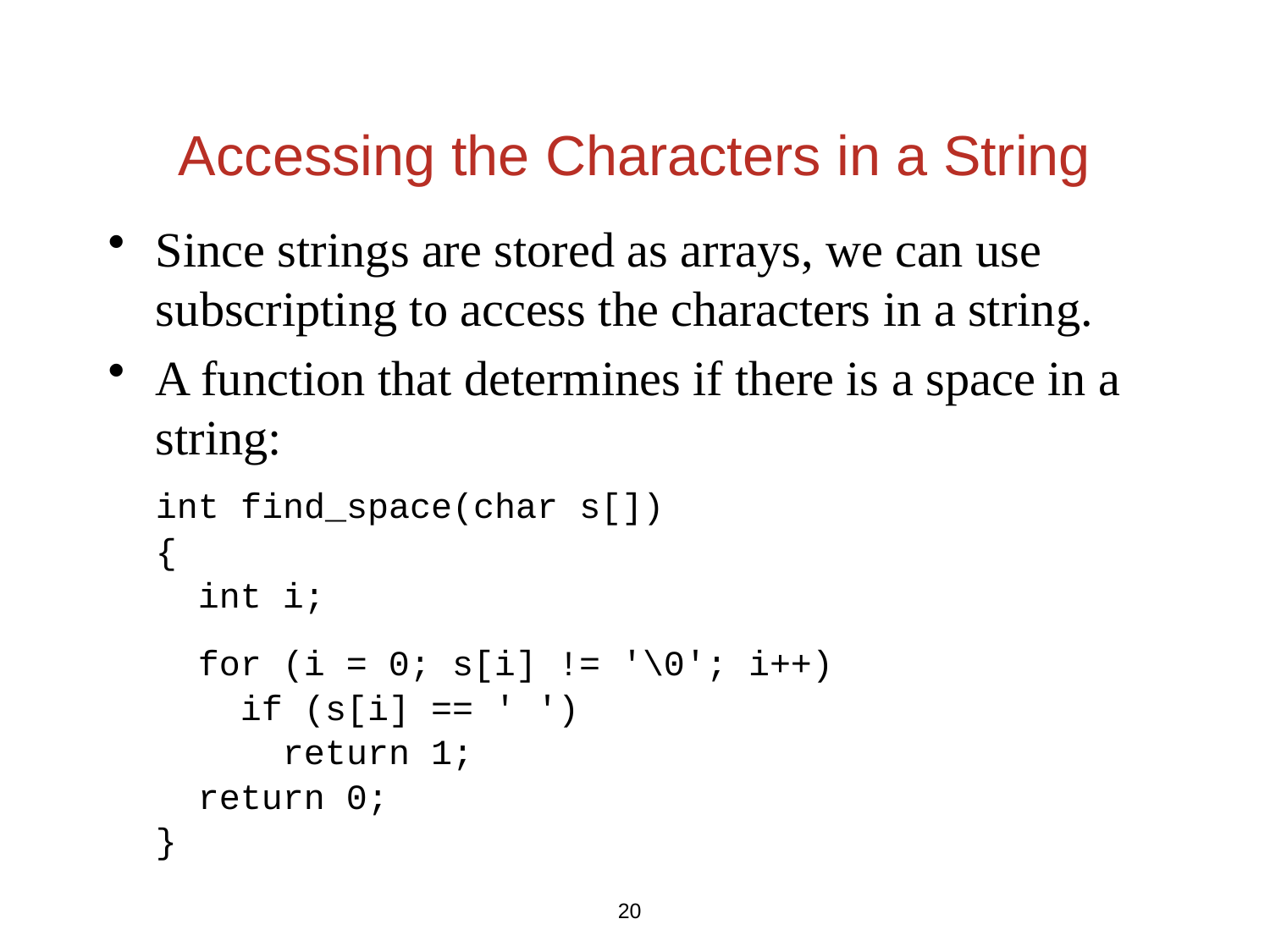

Accessing the Characters in a String
Since strings are stored as arrays, we can use subscripting to access the characters in a string.
A function that determines if there is a space in a string:
	int find_space(char s[])
	{
	  int i;

	  for (i = 0; s[i] != '\0'; i++)
	    if (s[i] == ' ')
	      return 1;
	  return 0;
	}
20